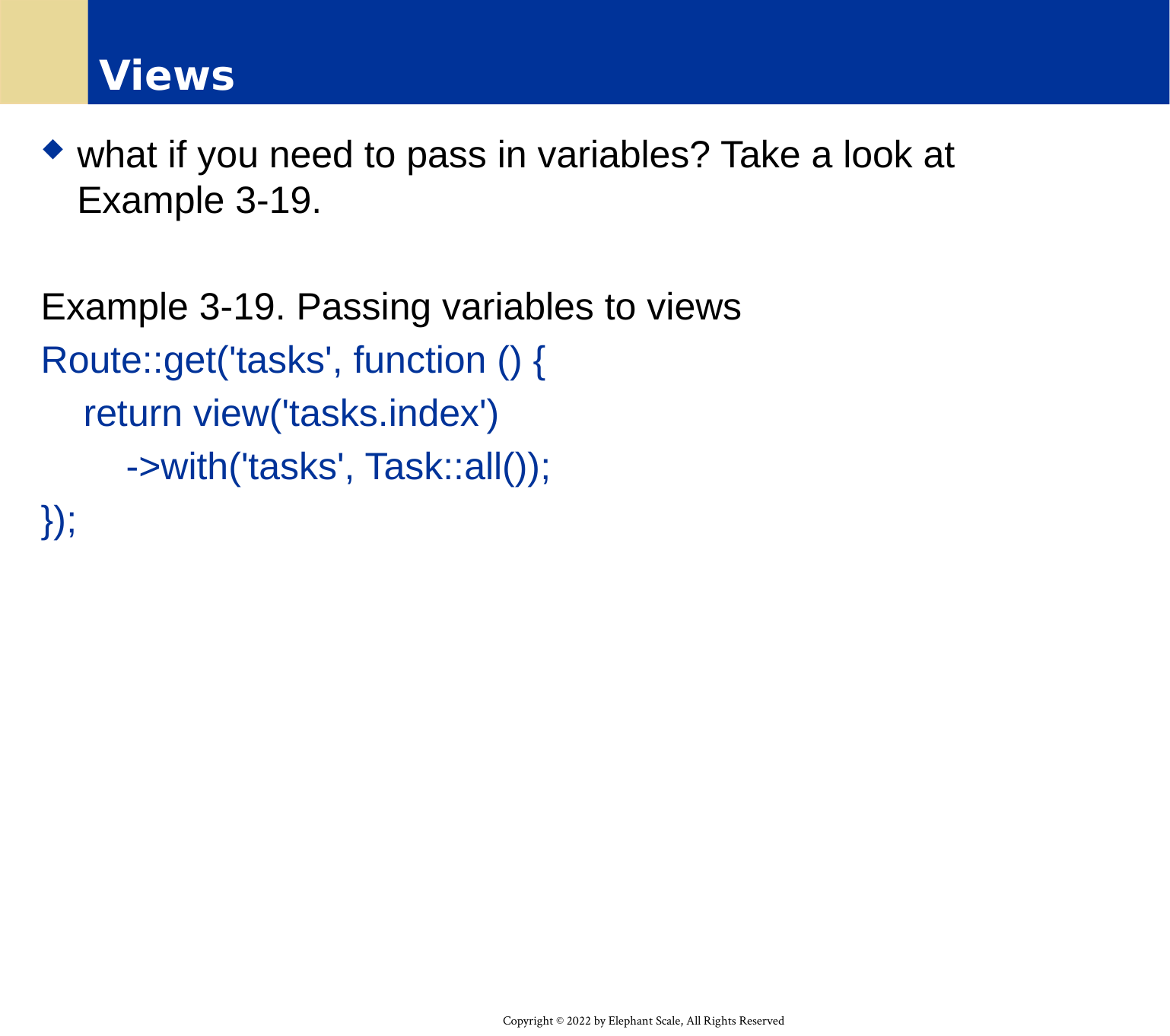

# Views
what if you need to pass in variables? Take a look at Example 3-19.

Example 3-19. Passing variables to views
Route::get('tasks', function () {
    return view('tasks.index')
        ->with('tasks', Task::all());
});
Copyright © 2022 by Elephant Scale, All Rights Reserved